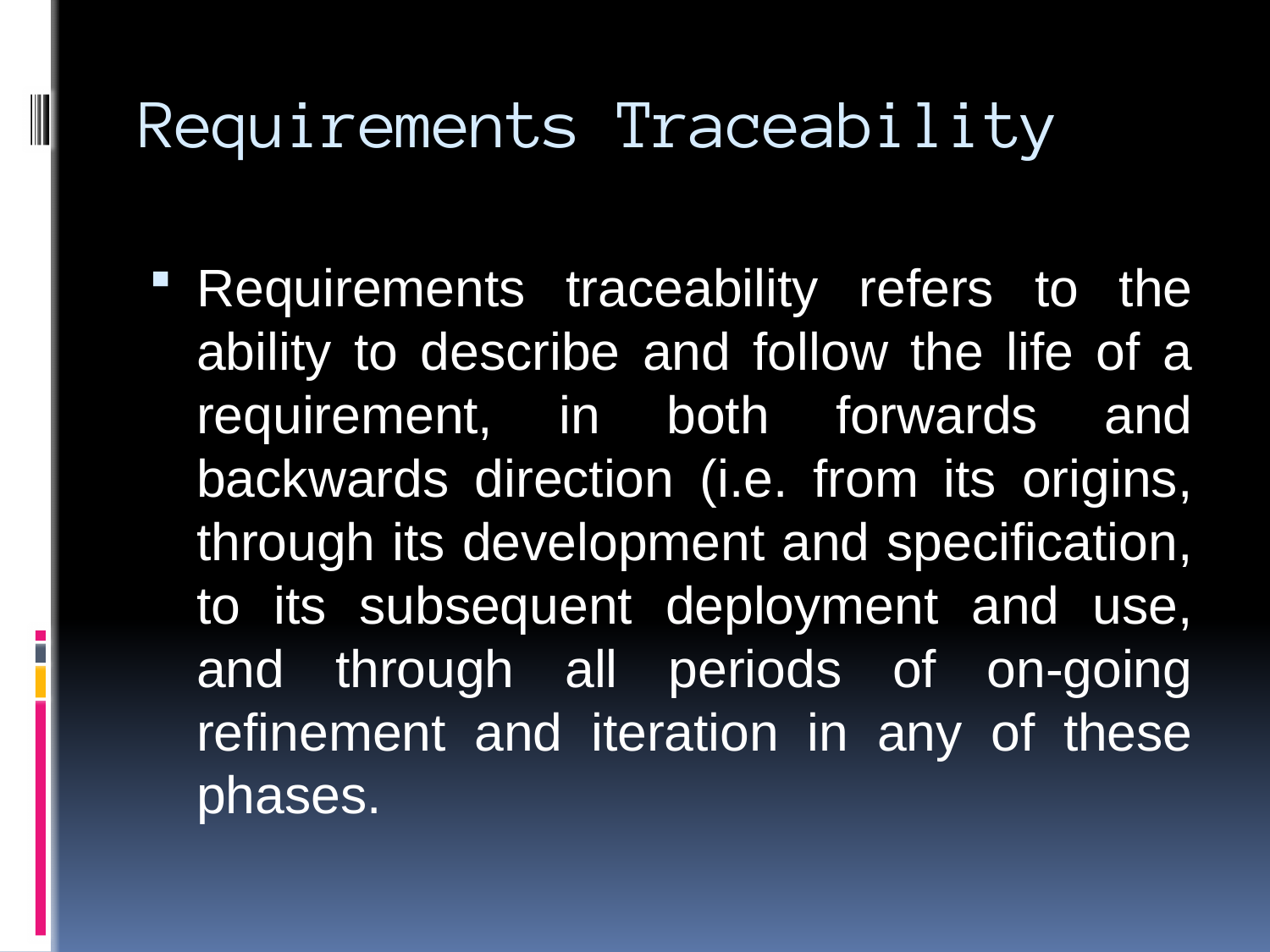

# Requirements Traceability
Requirements traceability refers to the ability to describe and follow the life of a requirement, in both forwards and backwards direction (i.e. from its origins, through its development and specification, to its subsequent deployment and use, and through all periods of on-going refinement and iteration in any of these phases.